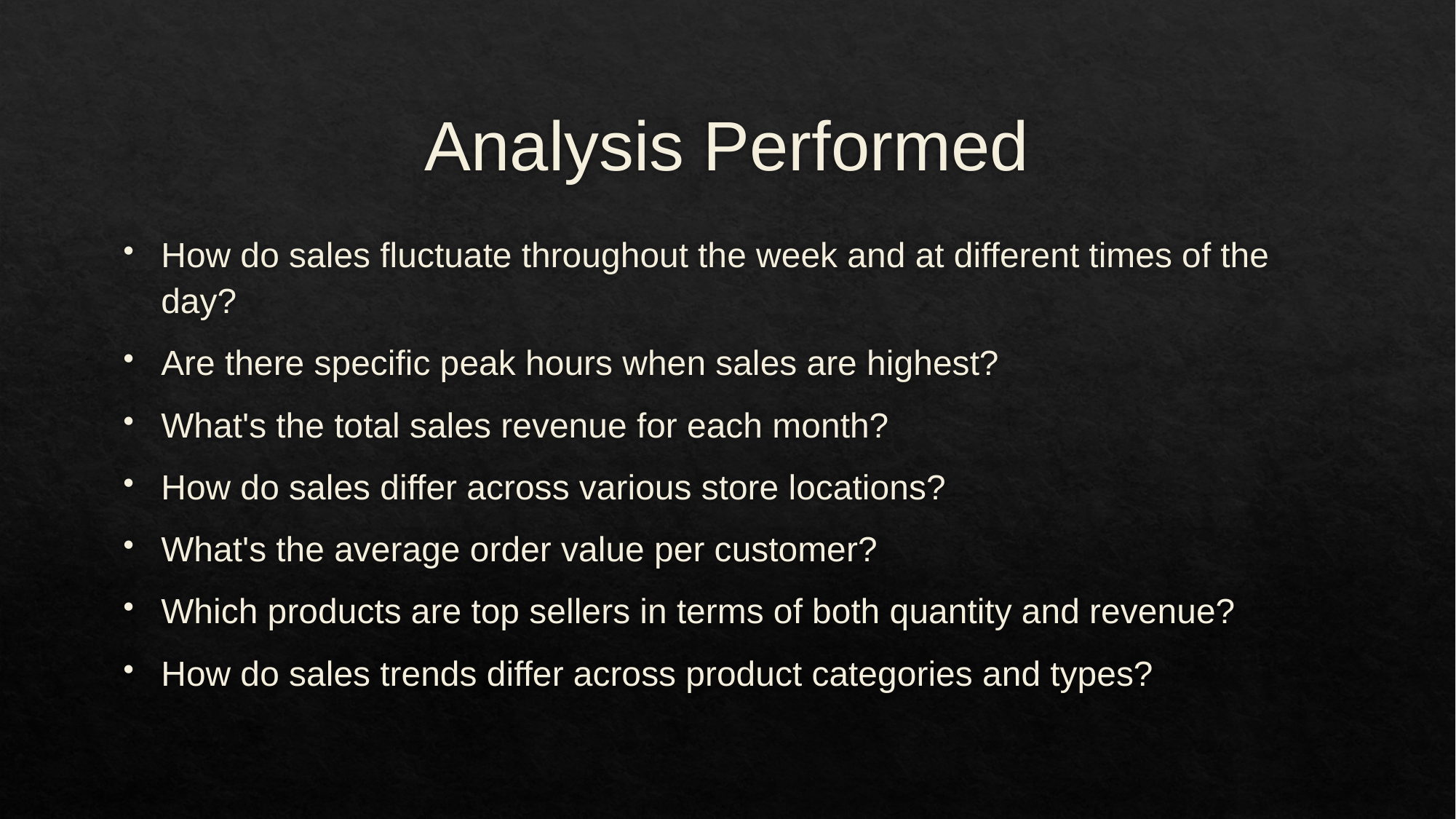

# Analysis Performed
How do sales fluctuate throughout the week and at different times of the day?
Are there specific peak hours when sales are highest?
What's the total sales revenue for each month?
How do sales differ across various store locations?
What's the average order value per customer?
Which products are top sellers in terms of both quantity and revenue?
How do sales trends differ across product categories and types?